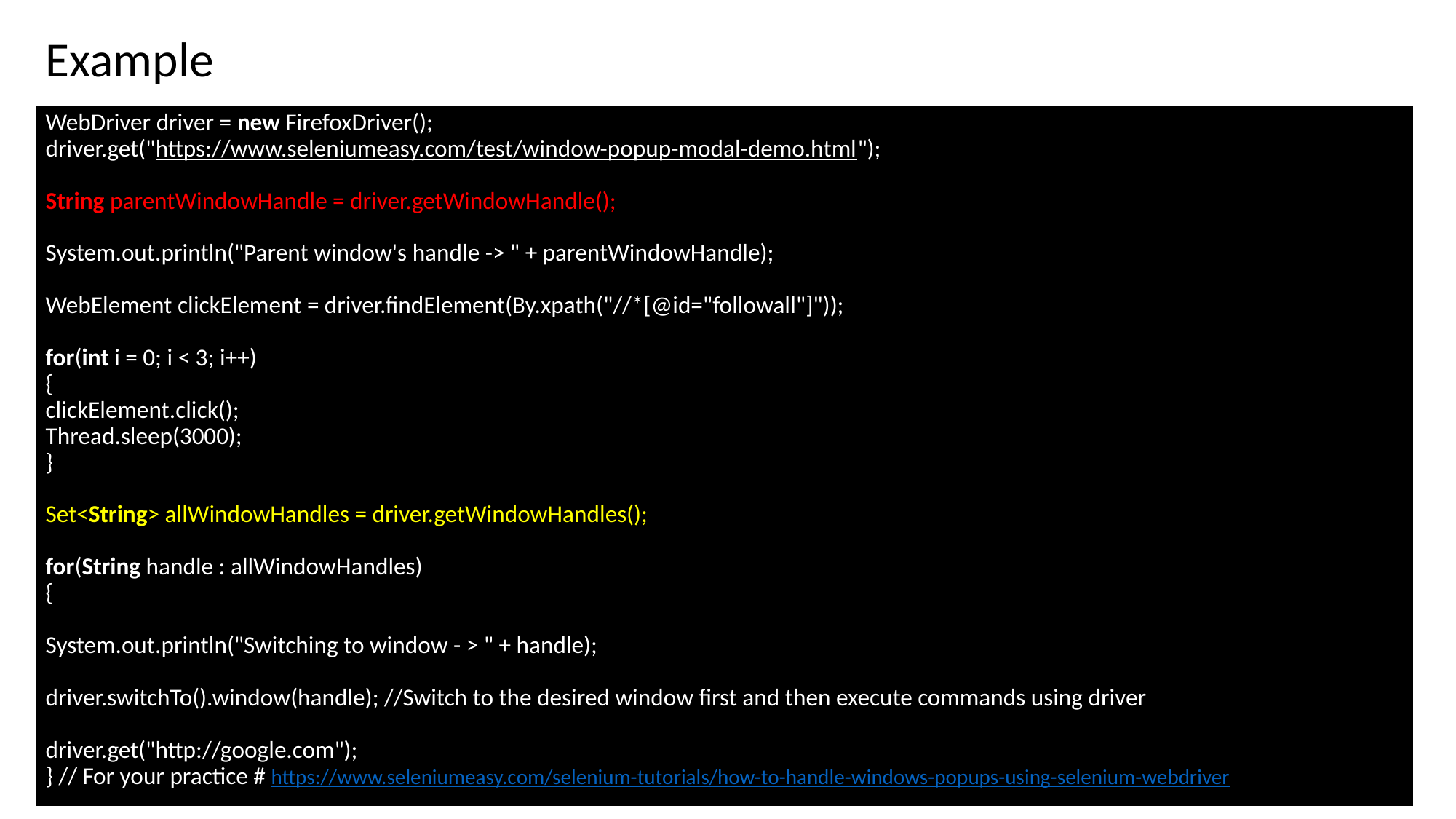

Example
# WebDriver driver = new FirefoxDriver(); driver.get("https://www.seleniumeasy.com/test/window-popup-modal-demo.html"); String parentWindowHandle = driver.getWindowHandle(); System.out.println("Parent window's handle -> " + parentWindowHandle); WebElement clickElement = driver.findElement(By.xpath("//*[@id="followall"]"));   for(int i = 0; i < 3; i++) { clickElement.click(); Thread.sleep(3000); }   Set<String> allWindowHandles = driver.getWindowHandles();   for(String handle : allWindowHandles) { System.out.println("Switching to window - > " + handle); driver.switchTo().window(handle); //Switch to the desired window first and then execute commands using driver driver.get("http://google.com"); } // For your practice # https://www.seleniumeasy.com/selenium-tutorials/how-to-handle-windows-popups-using-selenium-webdriver